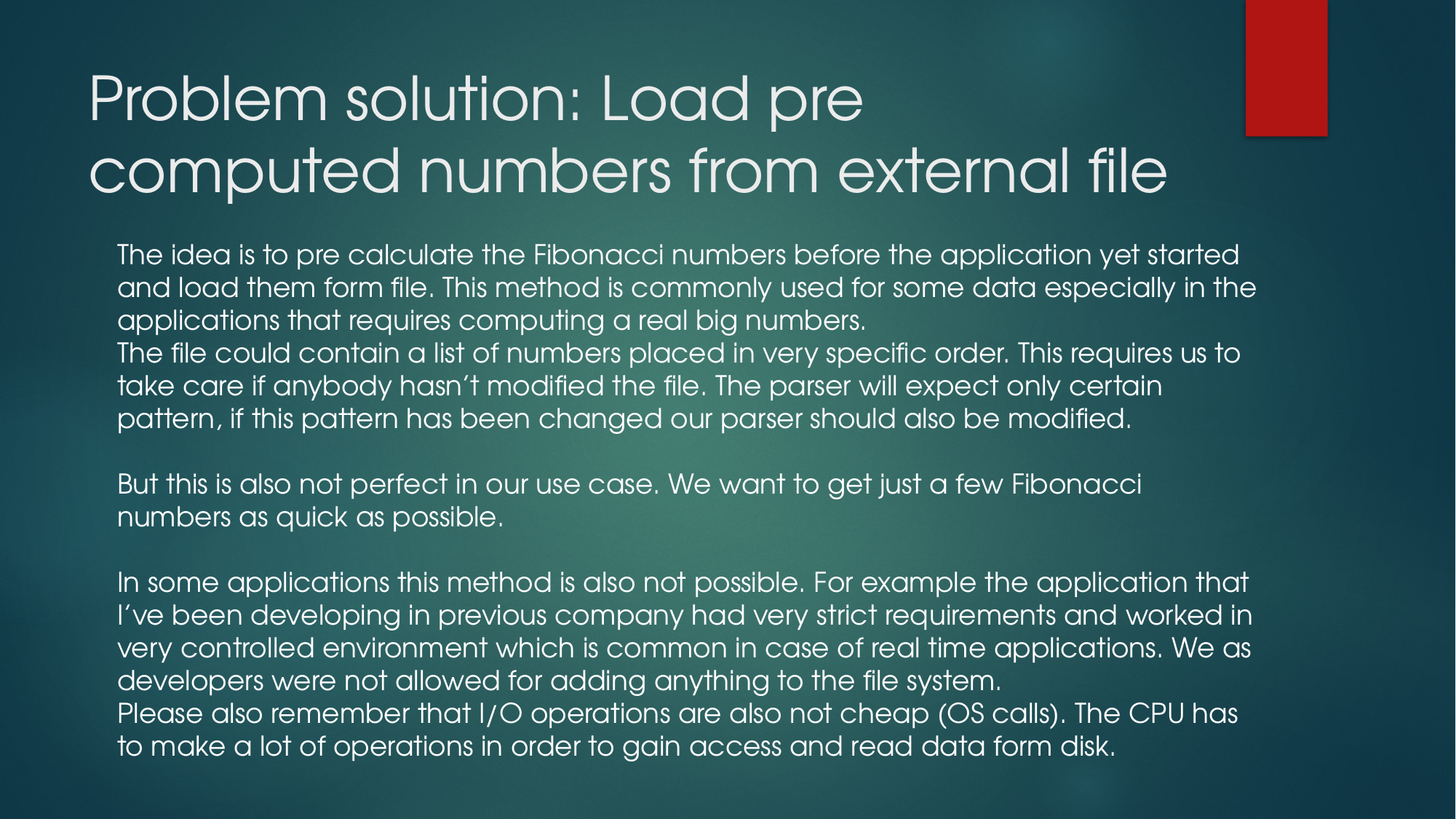

# Problem solution: Load pre computed numbers from external file
The idea is to pre calculate the Fibonacci numbers before the application yet started and load them form file. This method is commonly used for some data especially in the applications that requires computing a real big numbers.
The file could contain a list of numbers placed in very specific order. This requires us to take care if anybody hasn’t modified the file. The parser will expect only certain pattern, if this pattern has been changed our parser should also be modified.

But this is also not perfect in our use case. We want to get just a few Fibonacci numbers as quick as possible.

In some applications this method is also not possible. For example the application that I’ve been developing in previous company had very strict requirements and worked in very controlled environment which is common in case of real time applications. We as developers were not allowed for adding anything to the file system.
Please also remember that I/O operations are also not cheap (OS calls). The CPU has to make a lot of operations in order to gain access and read data form disk.